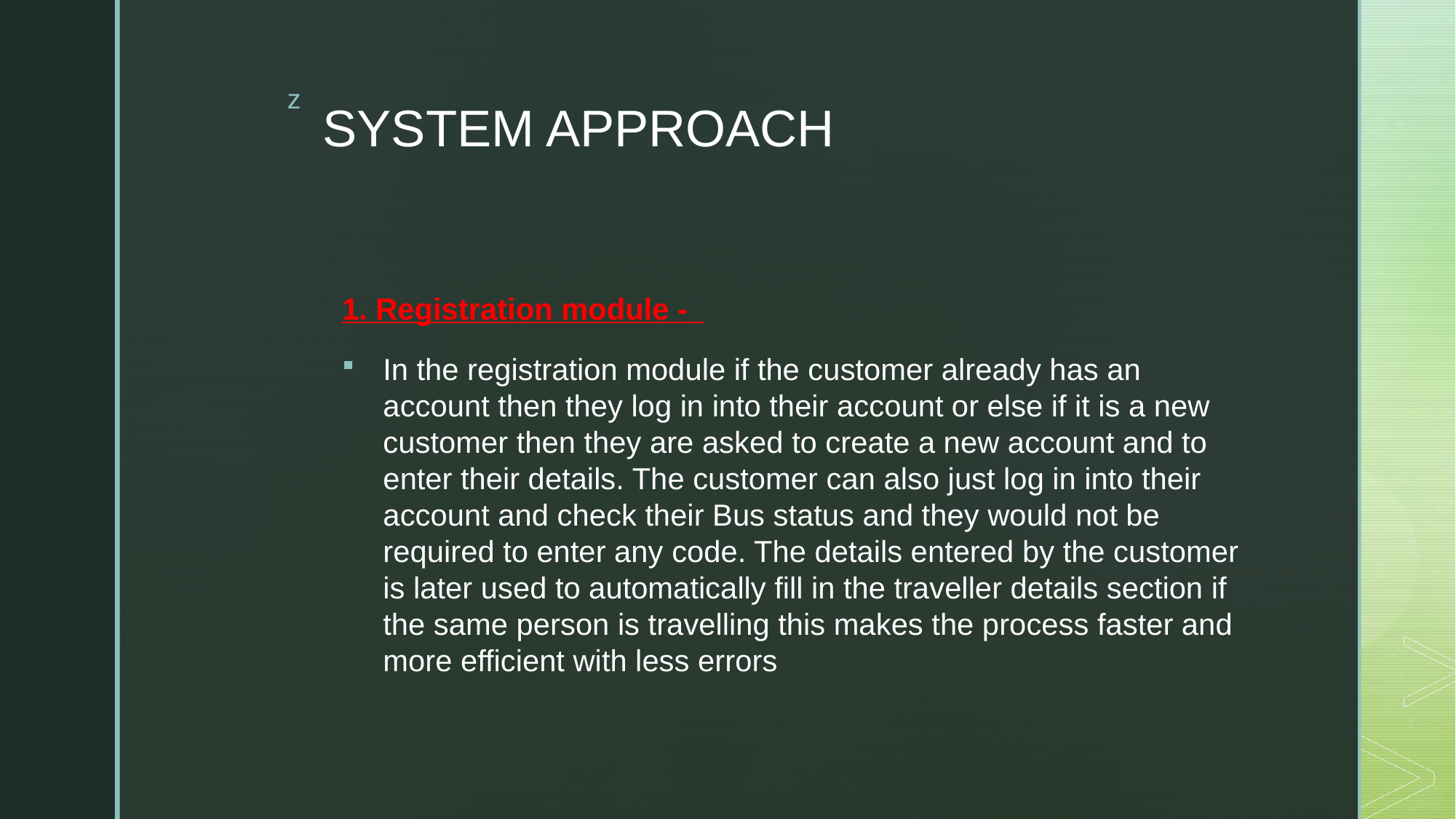

# SYSTEM APPROACH
1. Registration module -
In the registration module if the customer already has an account then they log in into their account or else if it is a new customer then they are asked to create a new account and to enter their details. The customer can also just log in into their account and check their Bus status and they would not be required to enter any code. The details entered by the customer is later used to automatically fill in the traveller details section if the same person is travelling this makes the process faster and more efficient with less errors